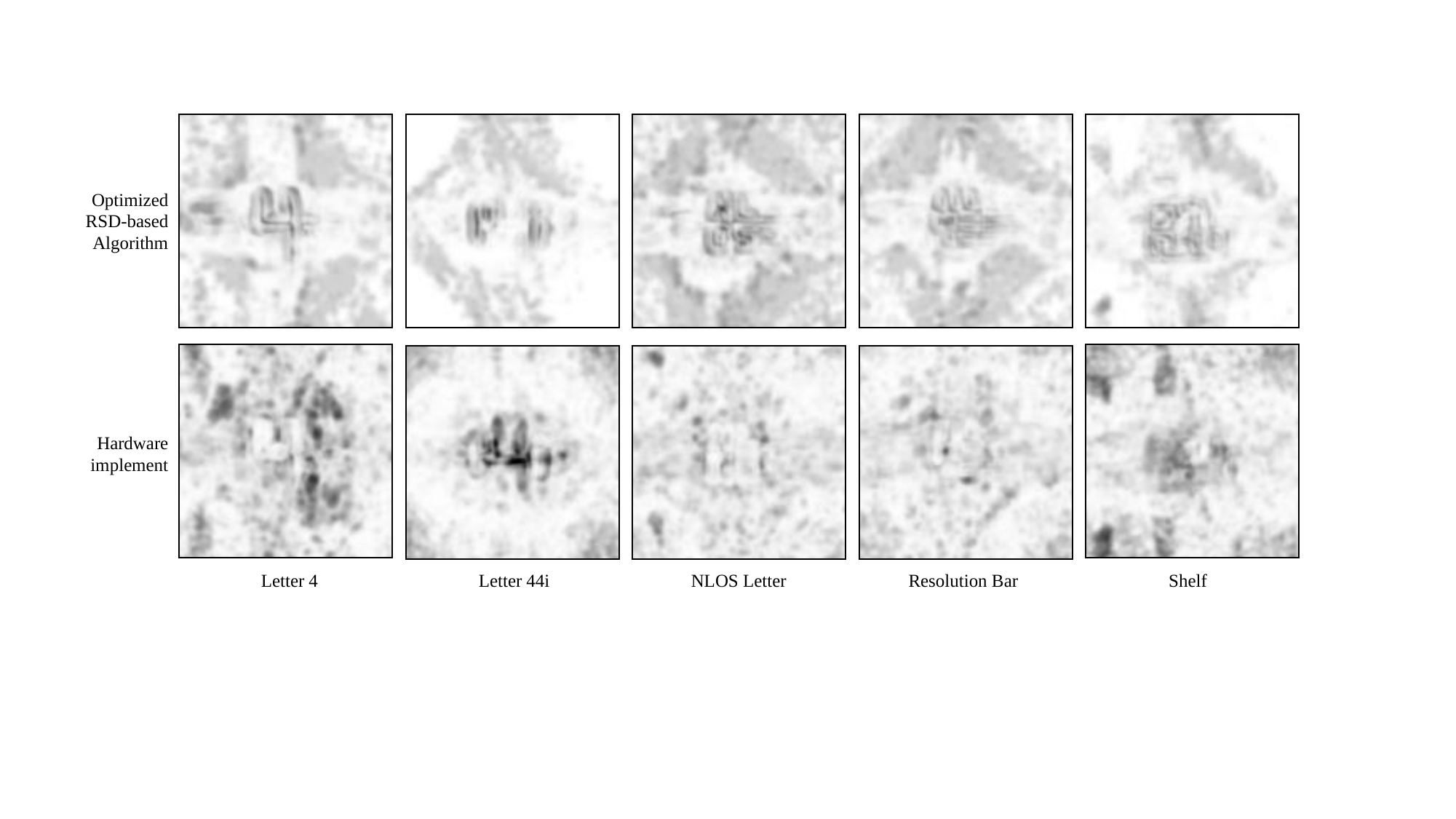

Optimized RSD-based
Algorithm

Hardware implement
Letter 4
Letter 44i
NLOS Letter
Resolution Bar
Shelf